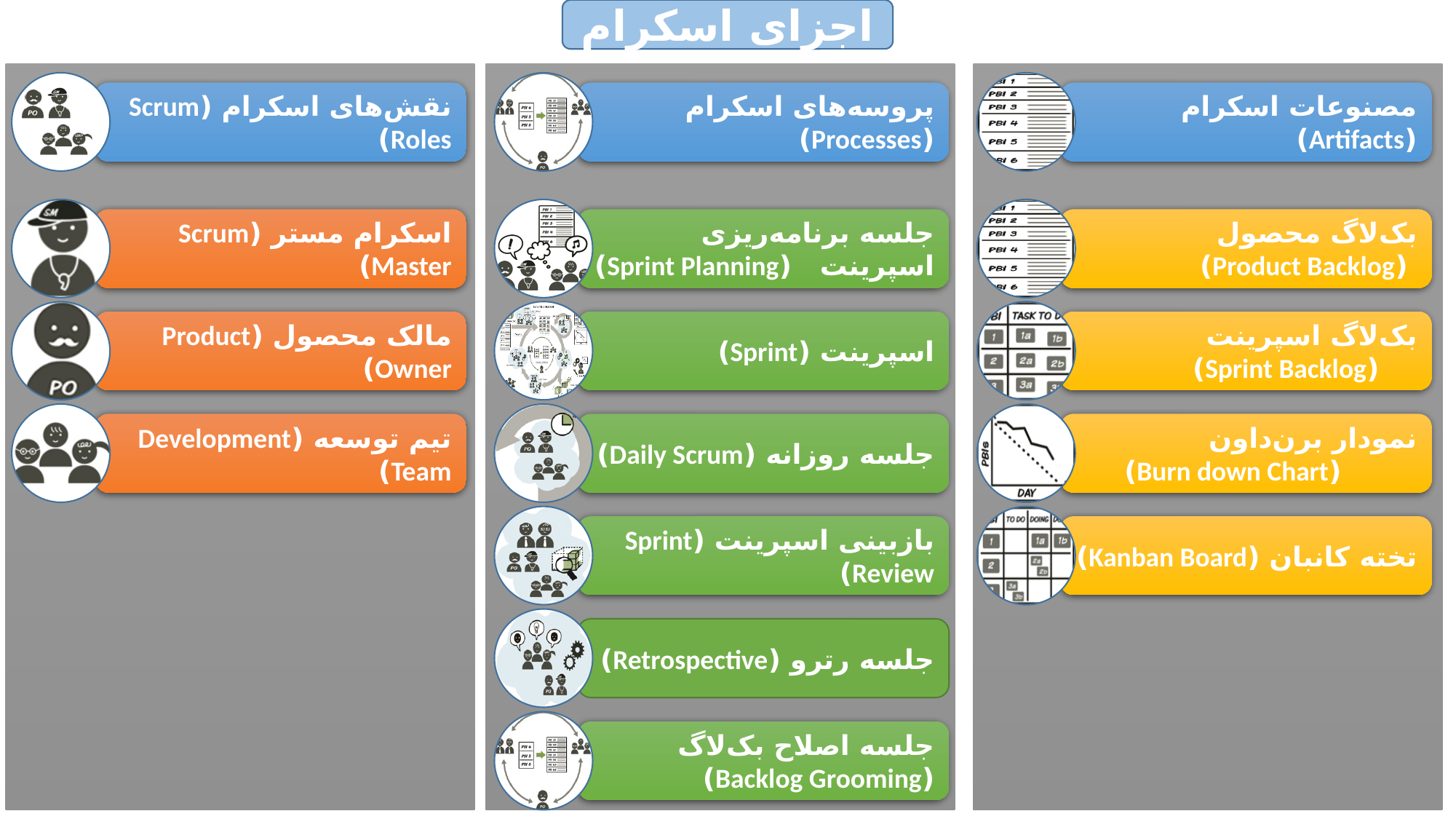

اجزای اسکرام

نقش‌های اسکرام (Scrum Roles)

پروسه‌های اسکرام (Processes)

مصنوعات اسکرام (Artifacts)

اسکرام مستر (Scrum Master)

جلسه برنامه‌ریزی اسپرینت   (Sprint Planning)

بک‌لاگ محصول                (Product Backlog)

اسپرینت (Sprint)

بک‌لاگ اسپرینت                  (Sprint Backlog)

مالک محصول (Product Owner)

تیم توسعه (Development Team)

جلسه روزانه (Daily Scrum)

نمودار برن‌داون                       (Burn down Chart)

بازبینی اسپرینت (Sprint Review)

تخته کانبان (Kanban Board)

جلسه رترو (Retrospective)

جلسه اصلاح بک‌لاگ        (Backlog Grooming)